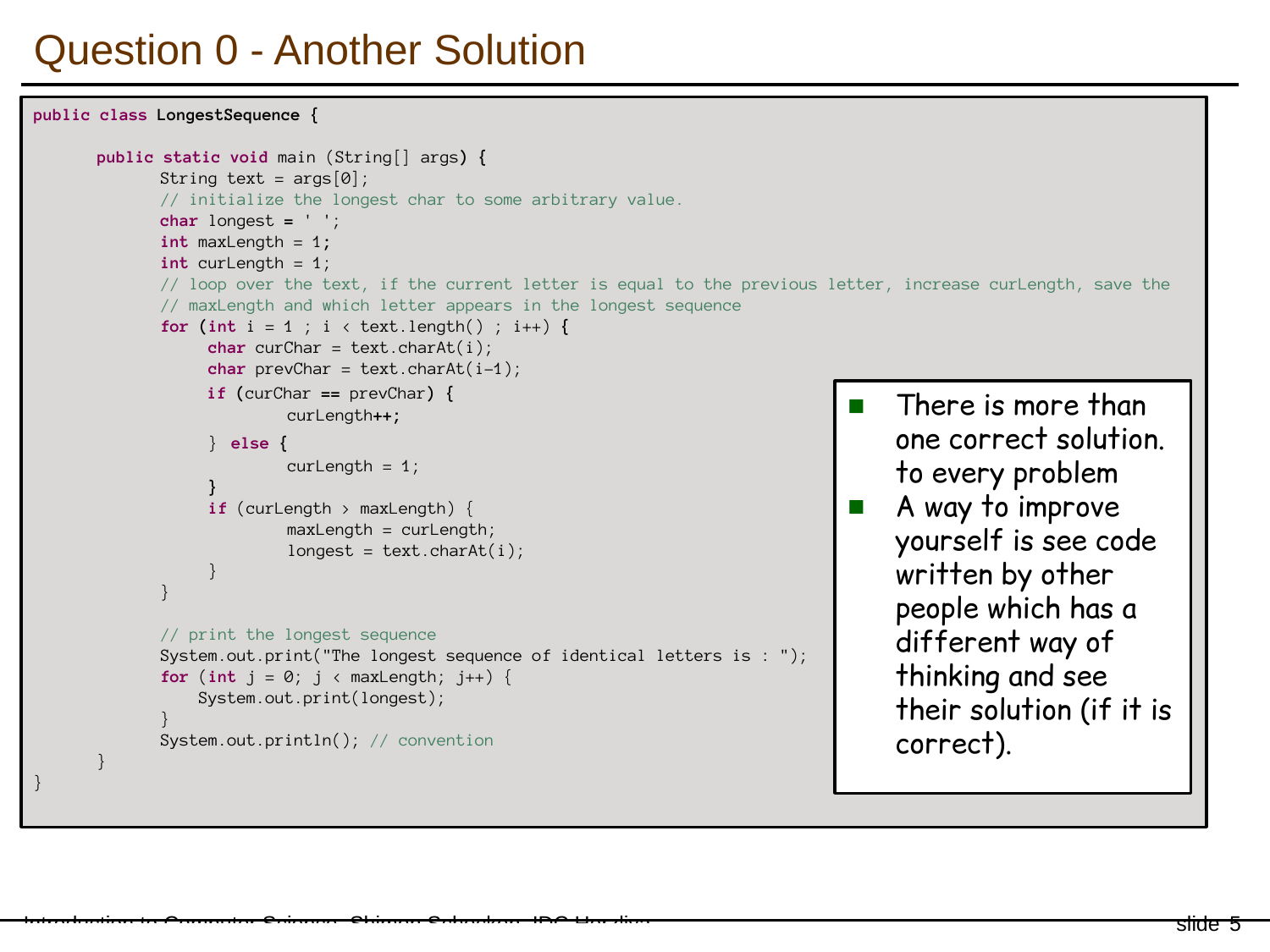

Question 0 - Another Solution
public class LongestSequence {

public static void main (String[] args) {
String text = args[0];
// initialize the longest char to some arbitrary value.
char longest = ' ';
int maxLength = 1;
int curLength = 1;
// loop over the text, if the current letter is equal to the previous letter, increase curLength, save the
// maxLength and which letter appears in the longest sequence
for (int i = 1 ; i < text.length() ; i++) {
     char curChar = text.charAt(i);
     char prevChar = text.charAt(i-1);
    if (curChar == prevChar) {
	curLength++;
     } else {
	curLength = 1;
     }
     if (curLength > maxLength) {
	maxLength = curLength;
	longest = text.charAt(i);
     }
}

// print the longest sequence
System.out.print("The longest sequence of identical letters is : ");
for (int j = 0; j < maxLength; j++) {
    System.out.print(longest);
}
System.out.println(); // convention
}
}

There is more than one correct solution. to every problem
A way to improve yourself is see code written by other people which has a different way of thinking and see their solution (if it is correct).